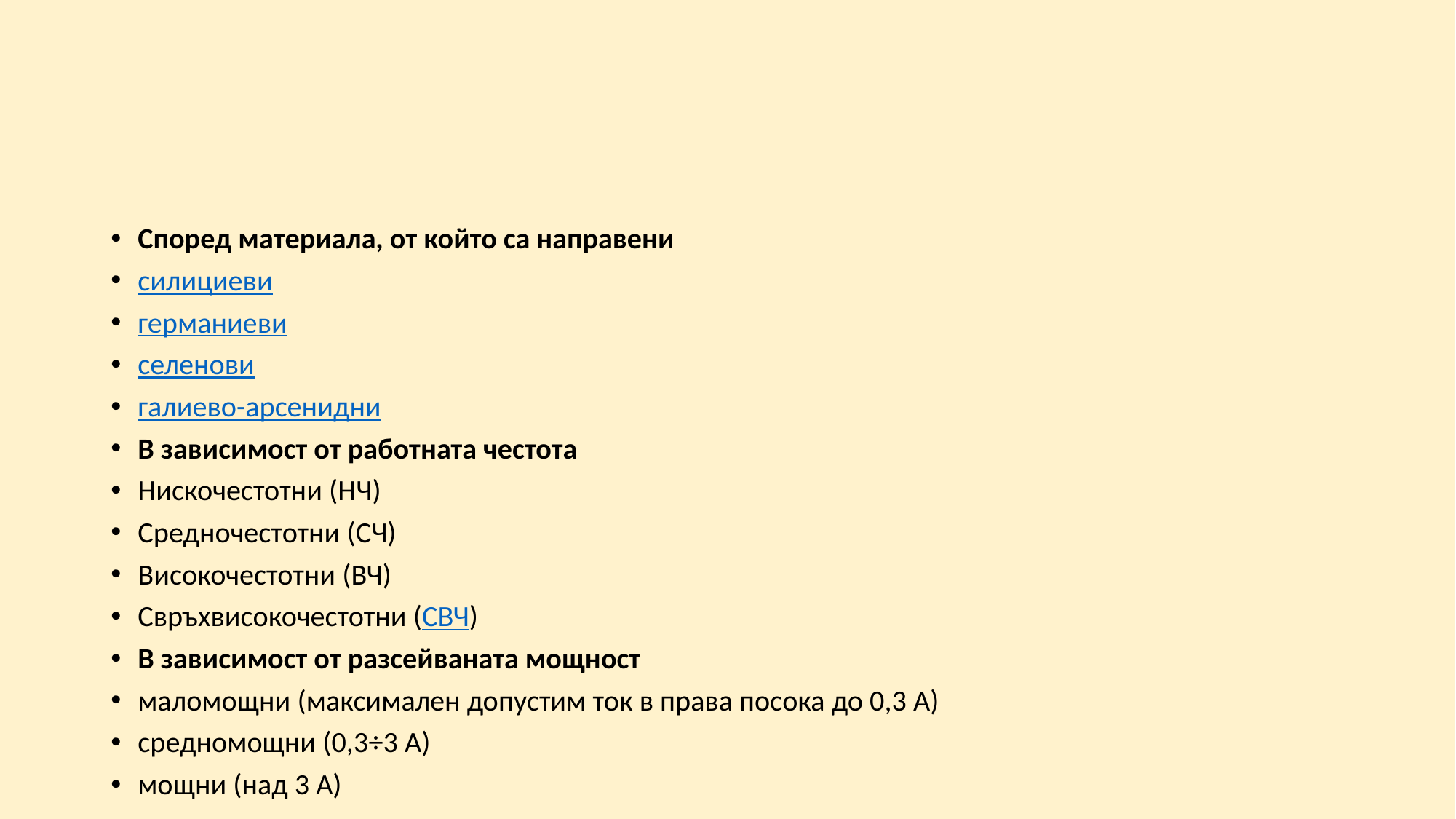

#
Според материала, от който са направени
силициеви
германиеви
селенови
галиево-арсенидни
В зависимост от работната честота
Нискочестотни (НЧ)
Средночестотни (СЧ)
Високочестотни (ВЧ)
Свръхвисокочестотни (СВЧ)
В зависимост от разсейваната мощност
маломощни (максимален допустим ток в права посока до 0,3 А)
средномощни (0,3÷3 А)
мощни (над 3 A)